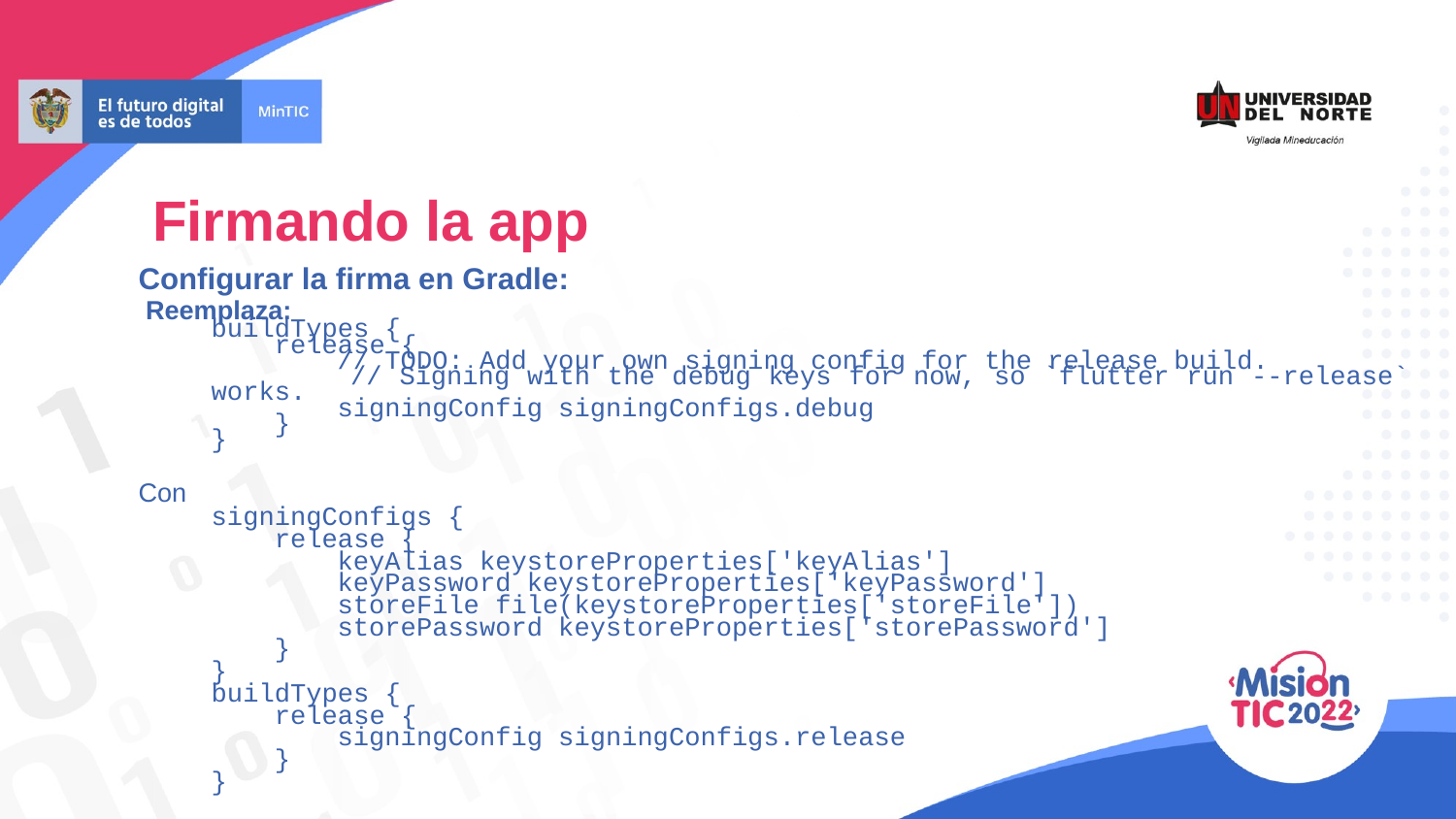

# Firmando la app
Configurar la firma en Gradle:
 Reemplaza:
buildTypes {
    release {
        // TODO: Add your own signing config for the release build.
        // Signing with the debug keys for now, so `flutter run --release` works.
        signingConfig signingConfigs.debug
    }
}

Con
signingConfigs {
    release {
        keyAlias keystoreProperties['keyAlias']
        keyPassword keystoreProperties['keyPassword']
        storeFile file(keystoreProperties['storeFile'])
        storePassword keystoreProperties['storePassword']
    }
}
buildTypes {
    release {
        signingConfig signingConfigs.release
    }
}